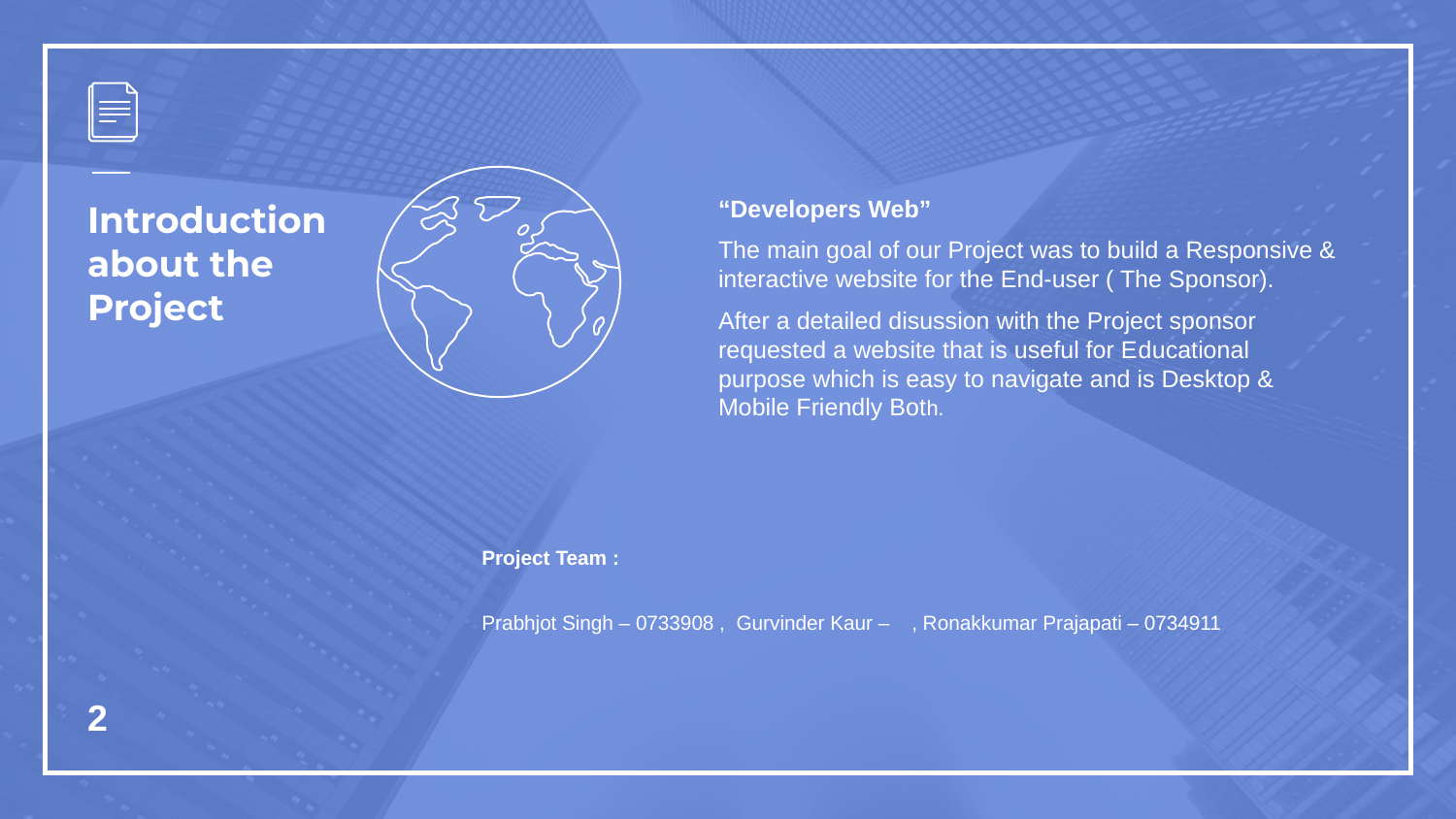

“Developers Web”
The main goal of our Project was to build a Responsive & interactive website for the End-user ( The Sponsor).
After a detailed disussion with the Project sponsor requested a website that is useful for Educational purpose which is easy to navigate and is Desktop & Mobile Friendly Both.

# Introduction about the Project
Project Team :
Prabhjot Singh – 0733908 ,  Gurvinder Kaur –    , Ronakkumar Prajapati – 0734911

2